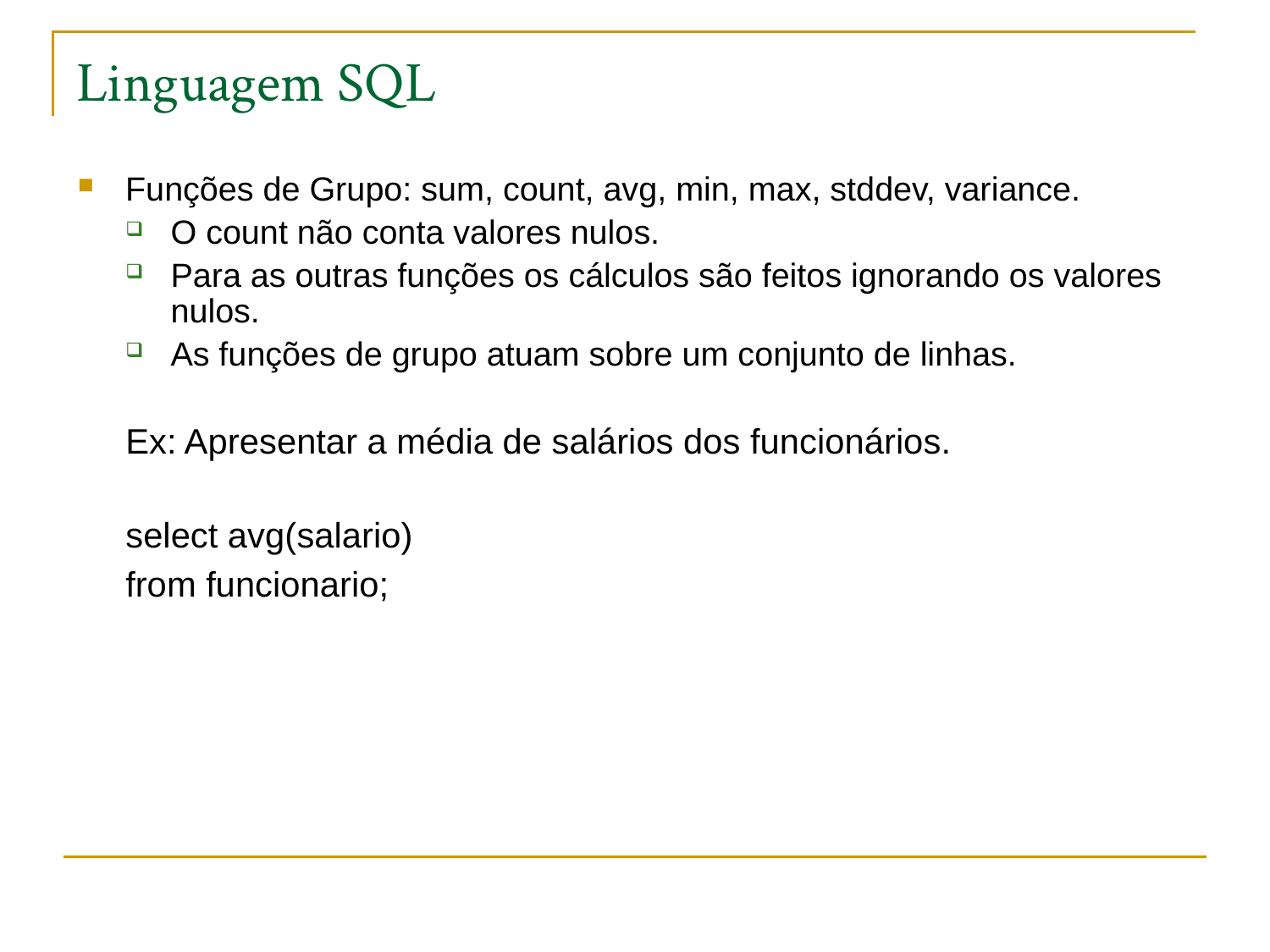

# Linguagem SQL
Funções de Grupo: sum, count, avg, min, max, stddev, variance.
O count não conta valores nulos.
Para as outras funções os cálculos são feitos ignorando os valores nulos.
As funções de grupo atuam sobre um conjunto de linhas.

Ex: Apresentar a média de salários dos funcionários.

select avg(salario)
from funcionario;